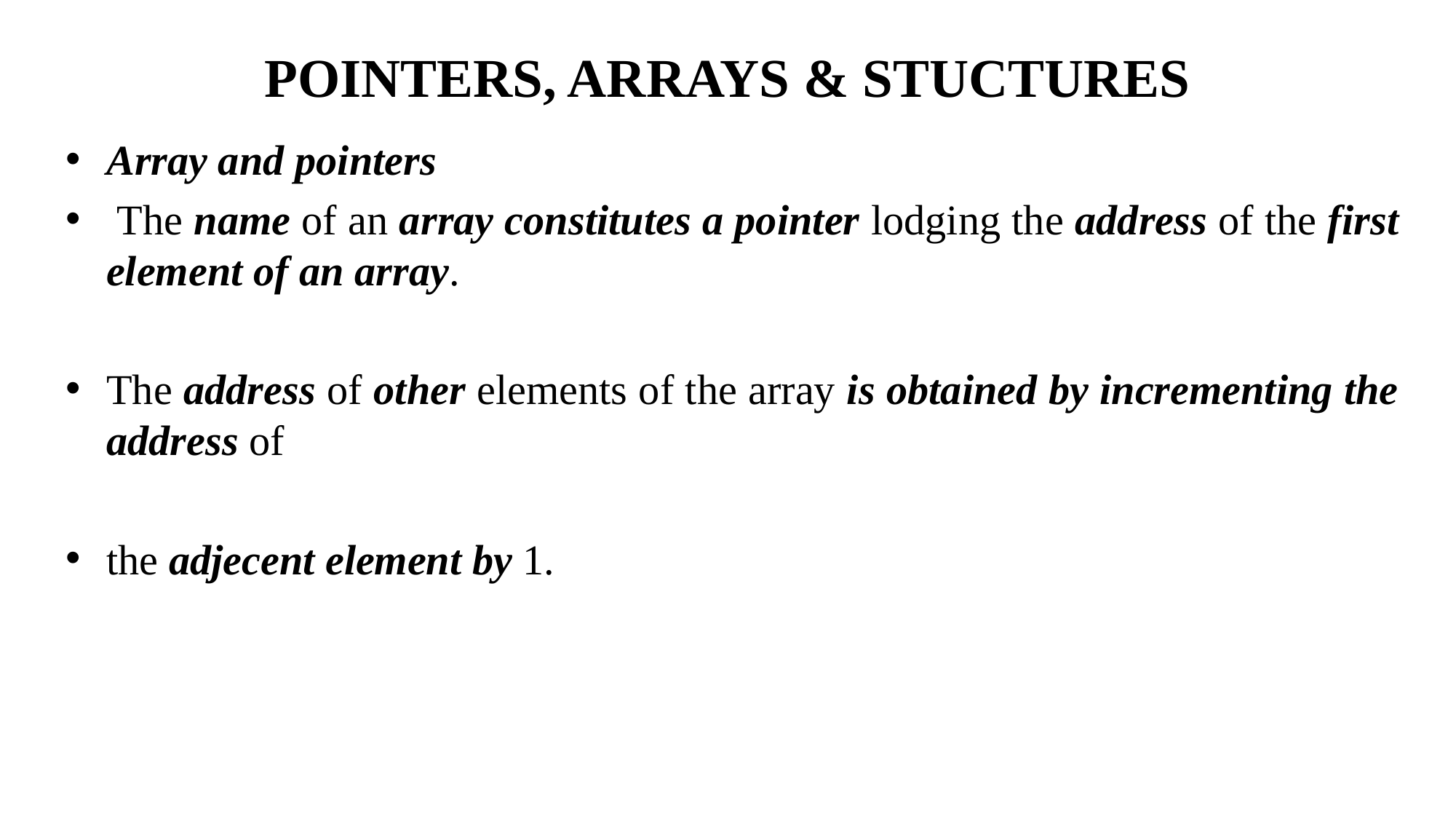

# POINTERS, ARRAYS & STUCTURES
Array and pointers
 The name of an array constitutes a pointer lodging the address of the first element of an array.

The address of other elements of the array is obtained by incrementing the address of

the adjecent element by 1.